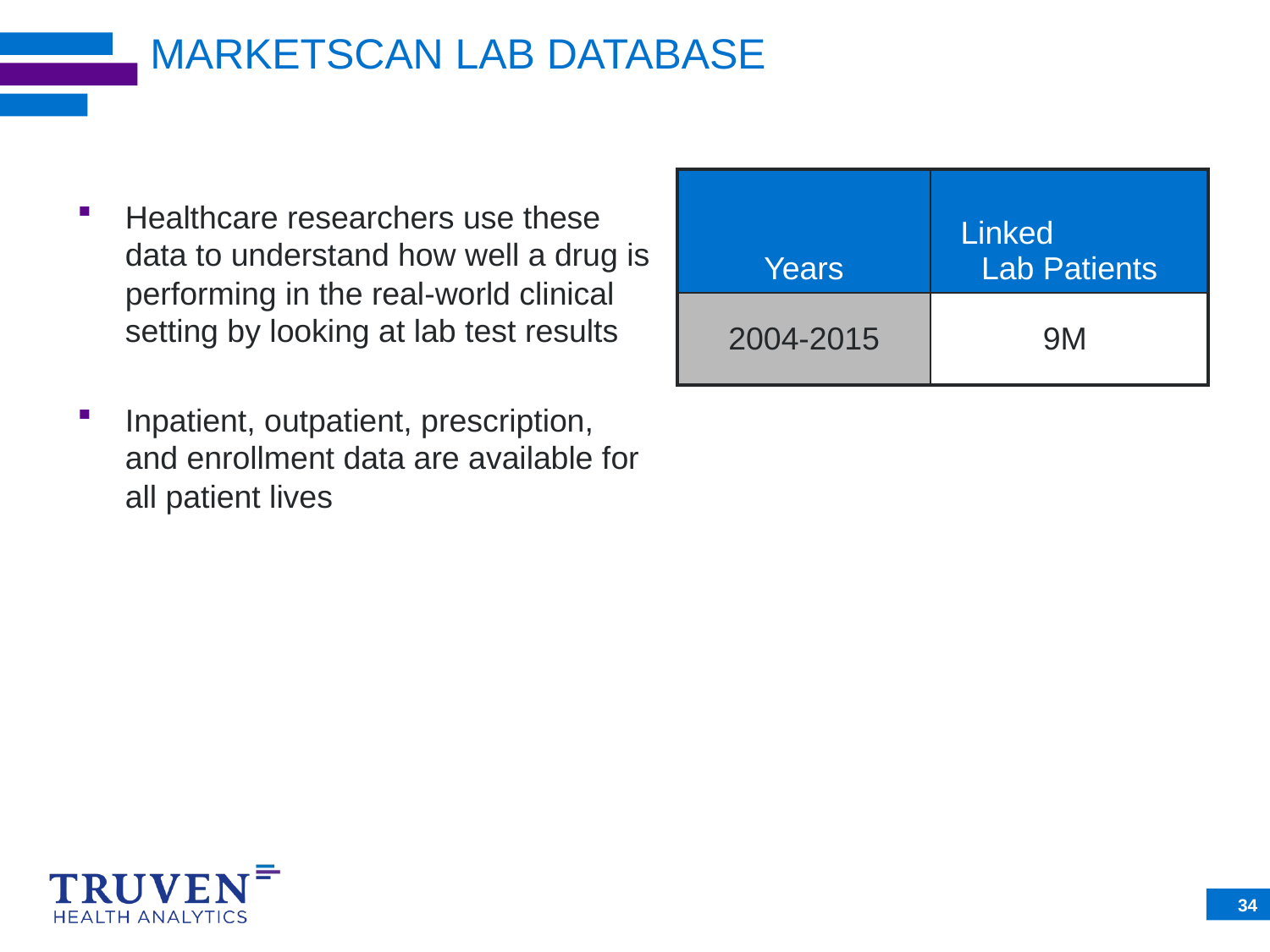

# MARKETSCAN LAB DATABASE
| Years | Linked Lab Patients |
| --- | --- |
| 2004-2015 | 9M |
Healthcare researchers use these data to understand how well a drug is performing in the real-world clinical setting by looking at lab test results

Inpatient, outpatient, prescription, and enrollment data are available for all patient lives

34